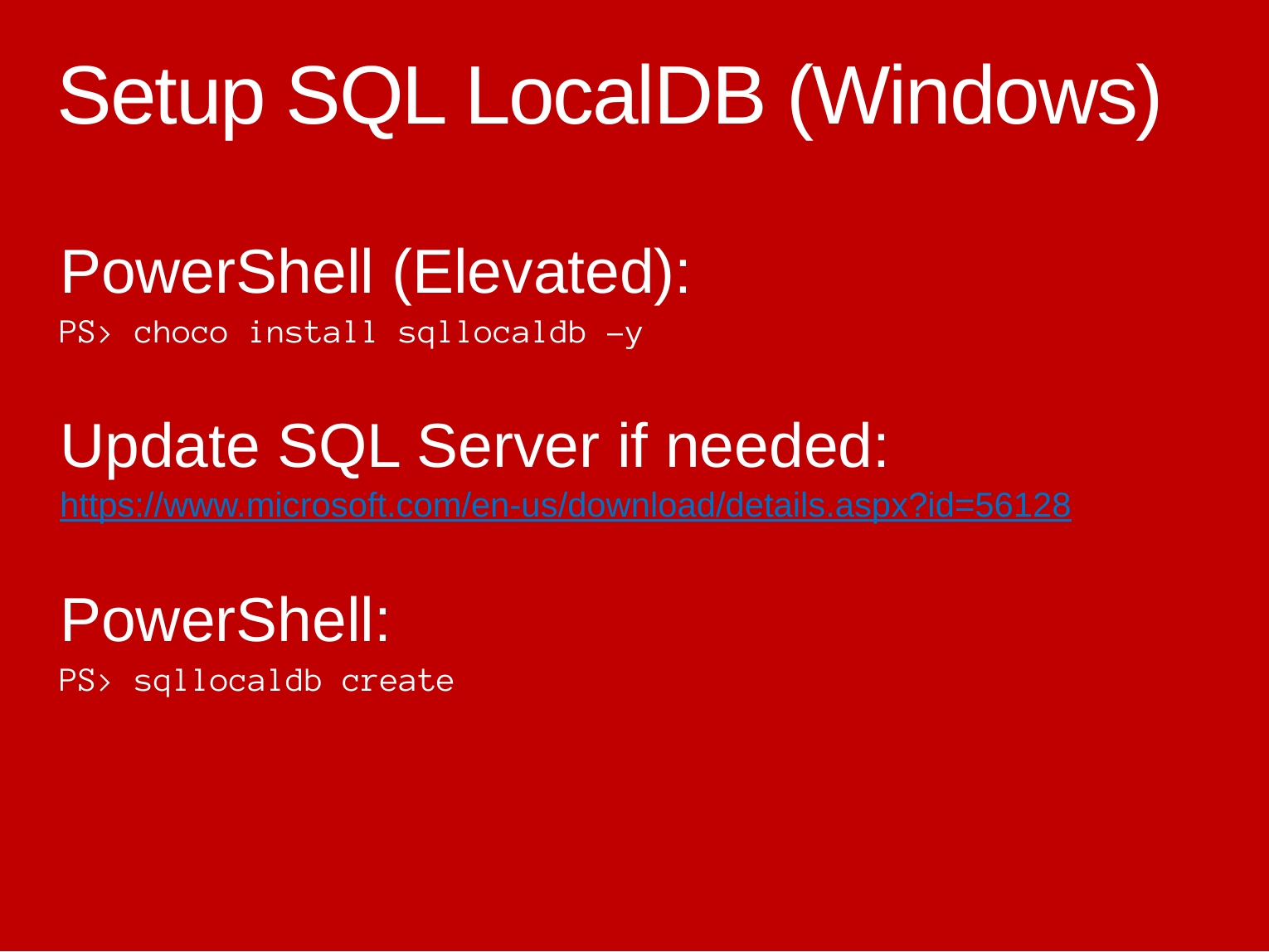

# Setup SQL LocalDB (Windows)
PowerShell (Elevated):
PS> choco install sqllocaldb -y
Update SQL Server if needed:
https://www.microsoft.com/en-us/download/details.aspx?id=56128
PowerShell:
PS> sqllocaldb create